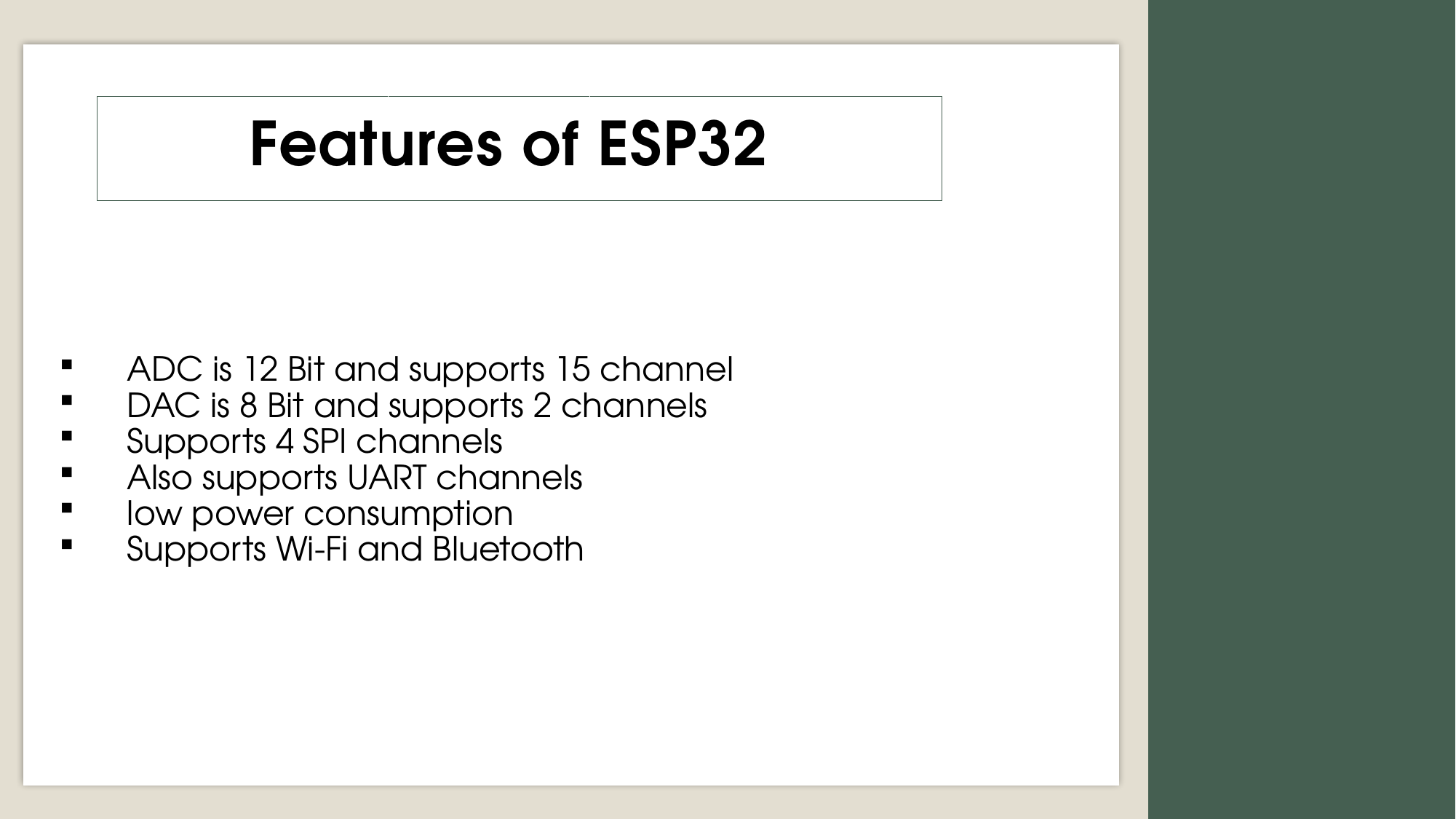

Features of ESP32

34  programmable pins
ADC is 12 Bit and supports 15 channel
DAC is 8 Bit and supports 2 channels
Supports 4 SPI channels
Also supports UART channels
low power consumption
Supports Wi-Fi and Bluetooth